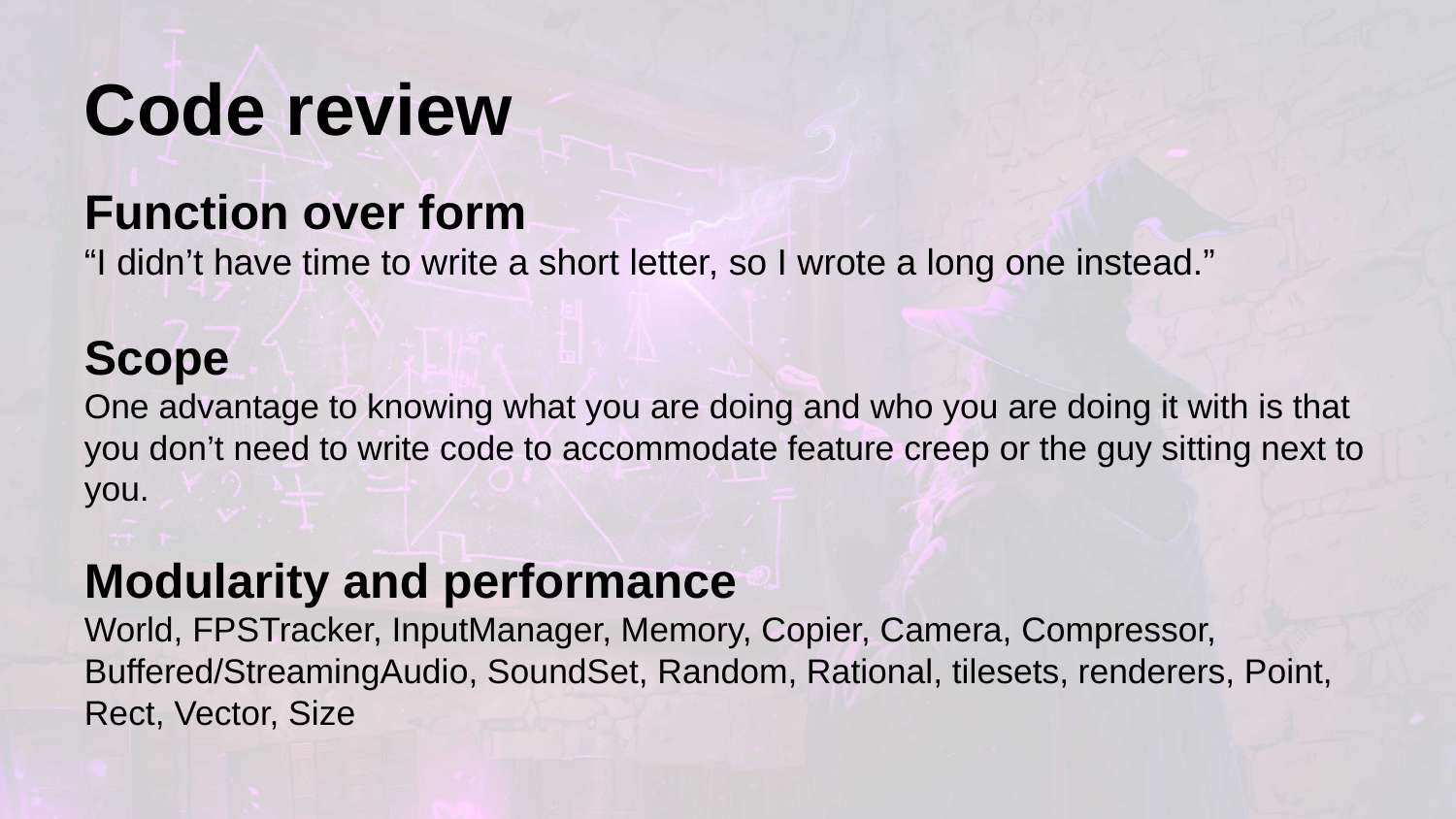

Code review
Function over form
“I didn’t have time to write a short letter, so I wrote a long one instead.”

Scope
One advantage to knowing what you are doing and who you are doing it with is that you don’t need to write code to accommodate feature creep or the guy sitting next to you.

Modularity and performance
World, FPSTracker, InputManager, Memory, Copier, Camera, Compressor, Buffered/StreamingAudio, SoundSet, Random, Rational, tilesets, renderers, Point, Rect, Vector, Size